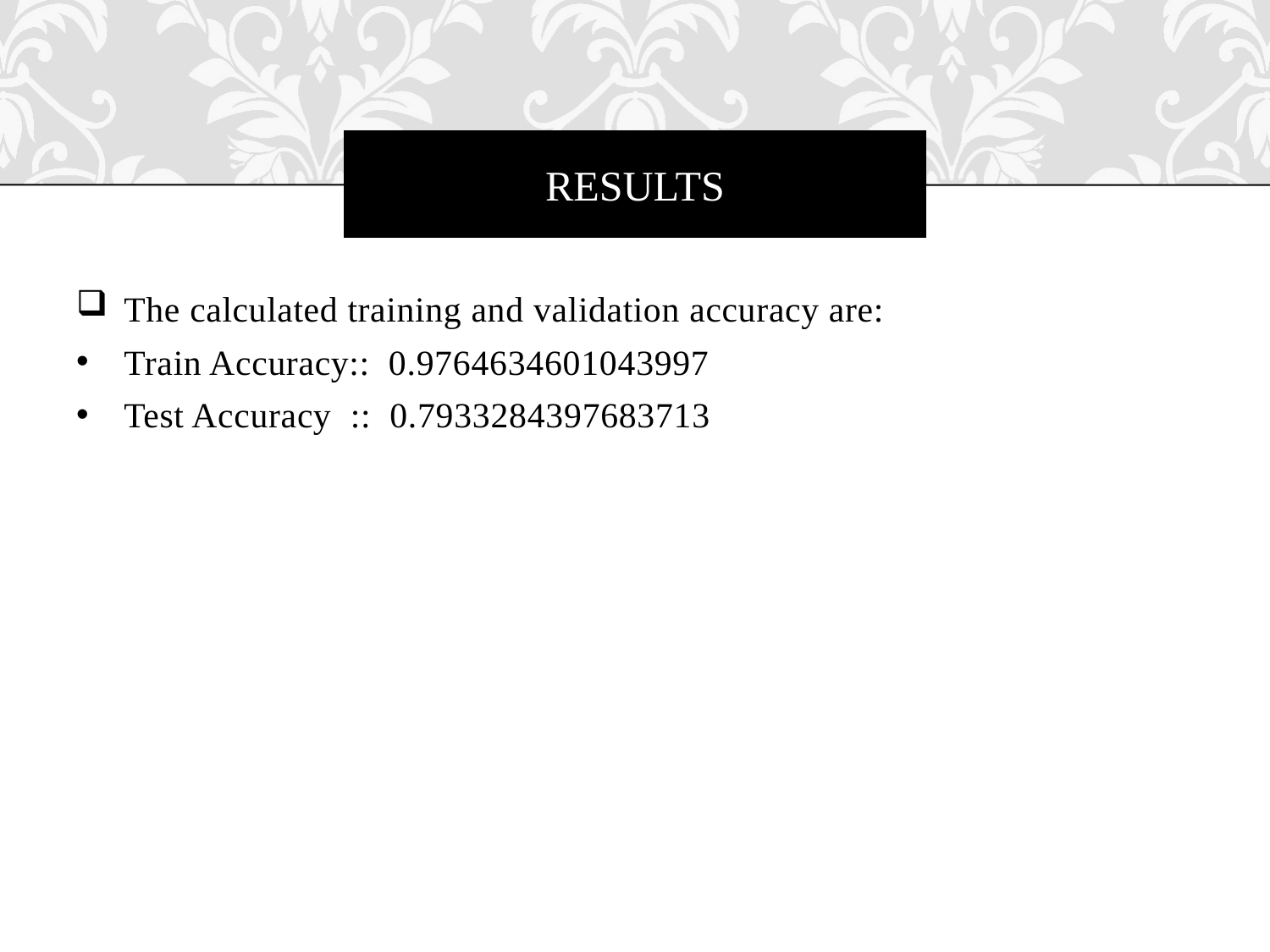

# RESULTS
The calculated training and validation accuracy are:
Train Accuracy::  0.9764634601043997
Test Accuracy  ::  0.7933284397683713